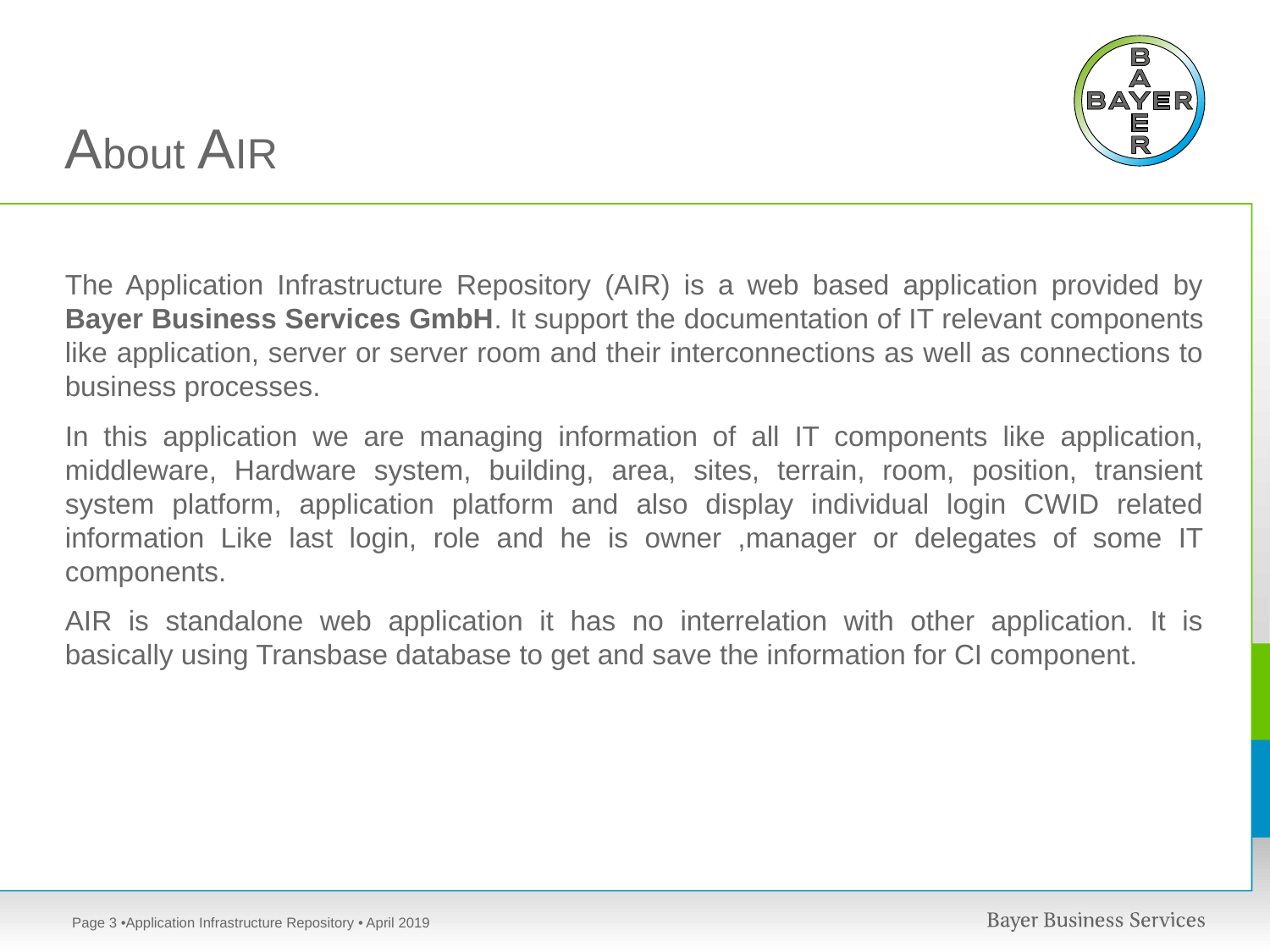

# About AIR
The Application Infrastructure Repository (AIR) is a web based application provided by Bayer Business Services GmbH. It support the documentation of IT relevant components like application, server or server room and their interconnections as well as connections to business processes.
In this application we are managing information of all IT components like application, middleware, Hardware system, building, area, sites, terrain, room, position, transient system platform, application platform and also display individual login CWID related information Like last login, role and he is owner ,manager or delegates of some IT components.
AIR is standalone web application it has no interrelation with other application. It is basically using Transbase database to get and save the information for CI component.
Page 3
•Application Infrastructure Repository • April 2019